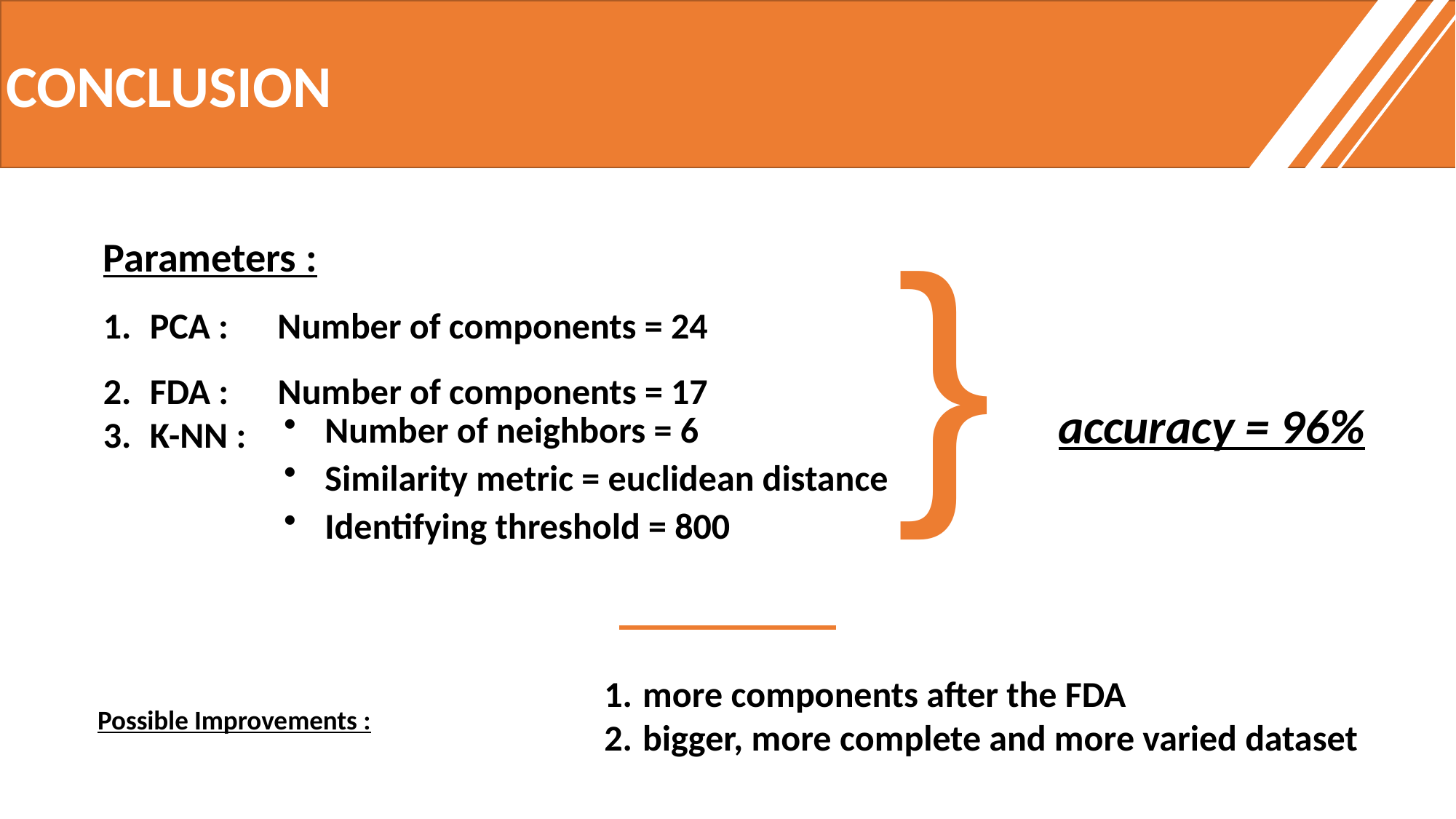

CONCLUSION
}
Parameters :
 PCA :      Number of components = 24
 FDA :      Number of components = 17
 K-NN :
accuracy = 96%
Number of neighbors = 6
Similarity metric = euclidean distance
Identifying threshold = 800

more components after the FDA
bigger, more complete and more varied dataset
 Possible Improvements :
8